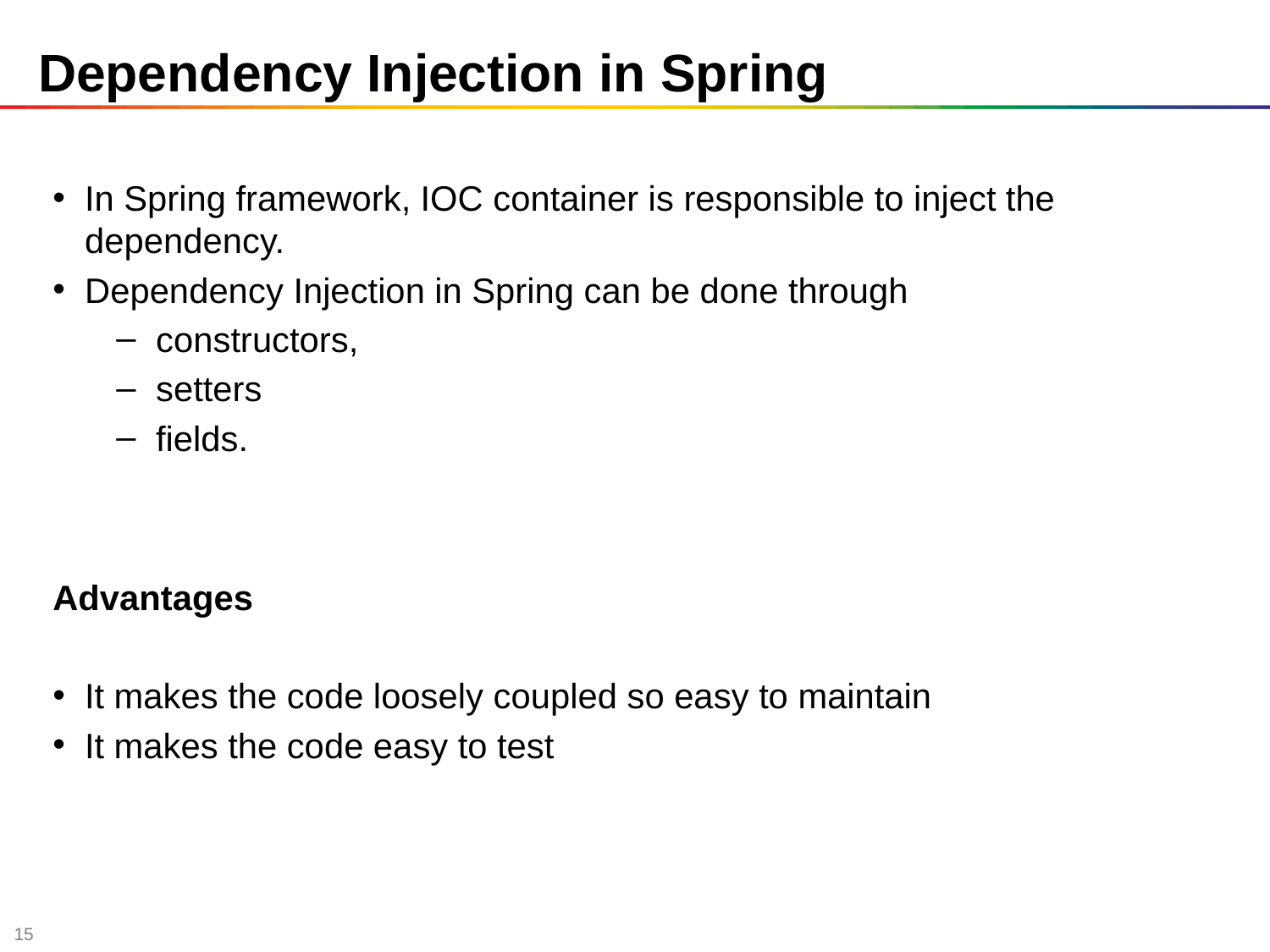

# Dependency Injection in Spring
In Spring framework, IOC container is responsible to inject the dependency.
Dependency Injection in Spring can be done through
constructors,
setters
fields.

Advantages

It makes the code loosely coupled so easy to maintain
It makes the code easy to test